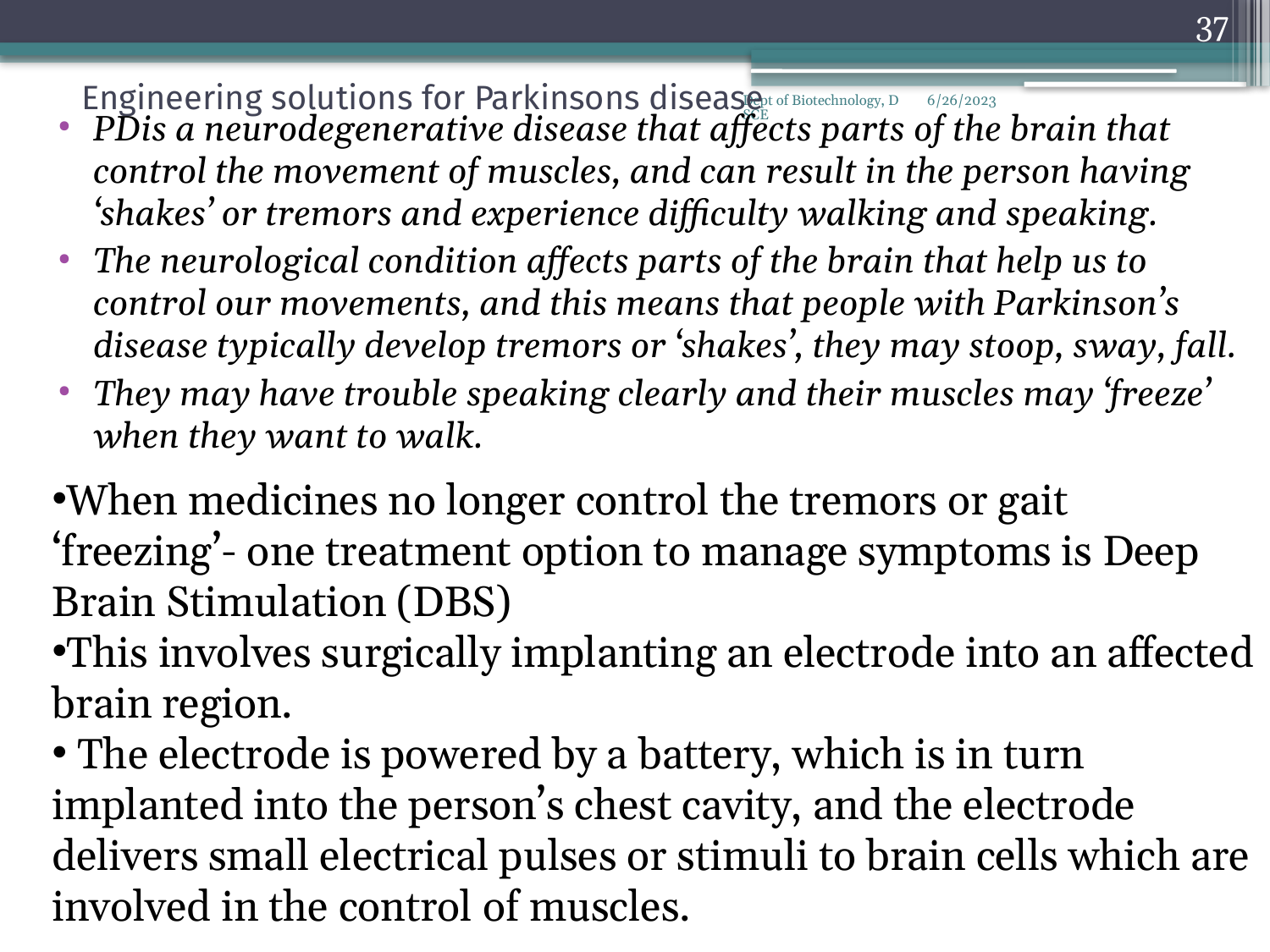

37
# Engineering solutions for Parkinsons disease
Dept of Biotechnology, DSCE
6/26/2023
PDis a neurodegenerative disease that affects parts of the brain that control the movement of muscles, and can result in the person having ‘shakes’ or tremors and experience difficulty walking and speaking.
The neurological condition affects parts of the brain that help us to control our movements, and this means that people with Parkinson’s disease typically develop tremors or ‘shakes’, they may stoop, sway, fall.
They may have trouble speaking clearly and their muscles may ‘freeze’ when they want to walk.
When medicines no longer control the tremors or gait ‘freezing’- one treatment option to manage symptoms is Deep Brain Stimulation (DBS)
This involves surgically implanting an electrode into an affected brain region.
 The electrode is powered by a battery, which is in turn implanted into the person’s chest cavity, and the electrode delivers small electrical pulses or stimuli to brain cells which are involved in the control of muscles.